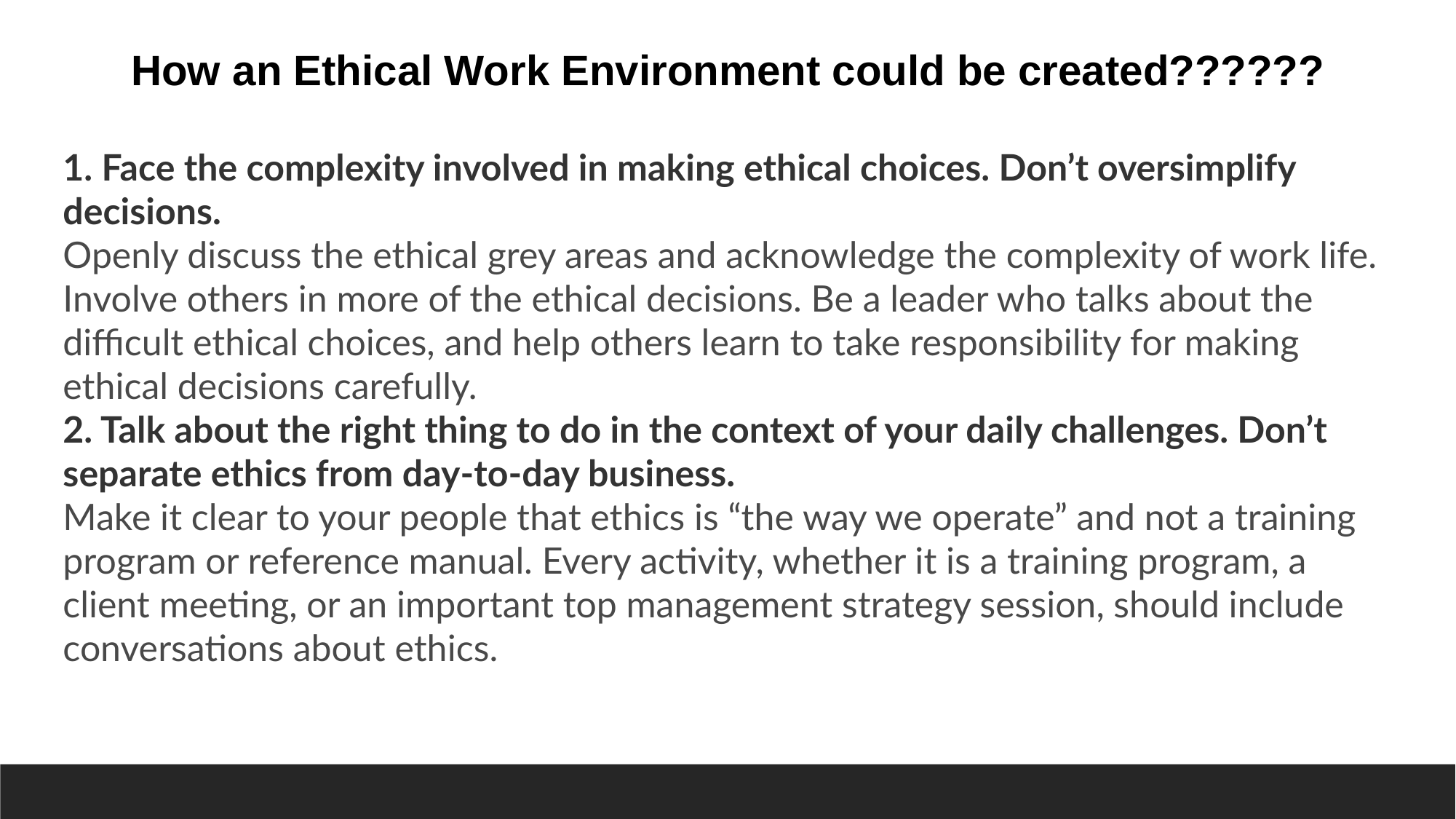

How an Ethical Work Environment could be created??????

1. Face the complexity involved in making ethical choices. Don’t oversimplify decisions.
Openly discuss the ethical grey areas and acknowledge the complexity of work life. Involve others in more of the ethical decisions. Be a leader who talks about the difficult ethical choices, and help others learn to take responsibility for making ethical decisions carefully.
2. Talk about the right thing to do in the context of your daily challenges. Don’t separate ethics from day-to-day business.
Make it clear to your people that ethics is “the way we operate” and not a training program or reference manual. Every activity, whether it is a training program, a client meeting, or an important top management strategy session, should include conversations about ethics.